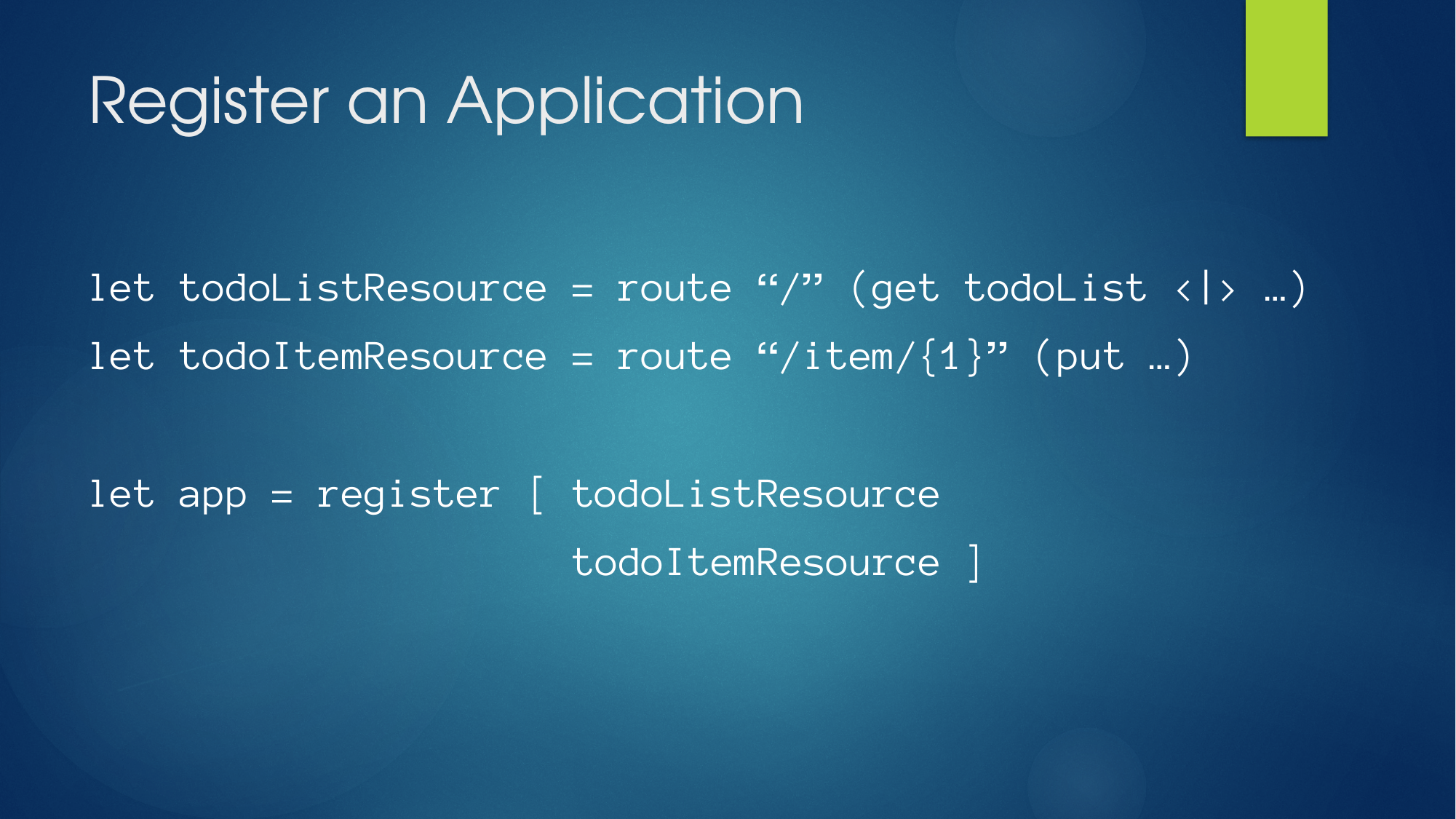

# Register an Application
let todoListResource = route “/” (get todoList <|> …)
let todoItemResource = route “/item/{1}” (put …)

let app = register [ todoListResource
                     todoItemResource ]